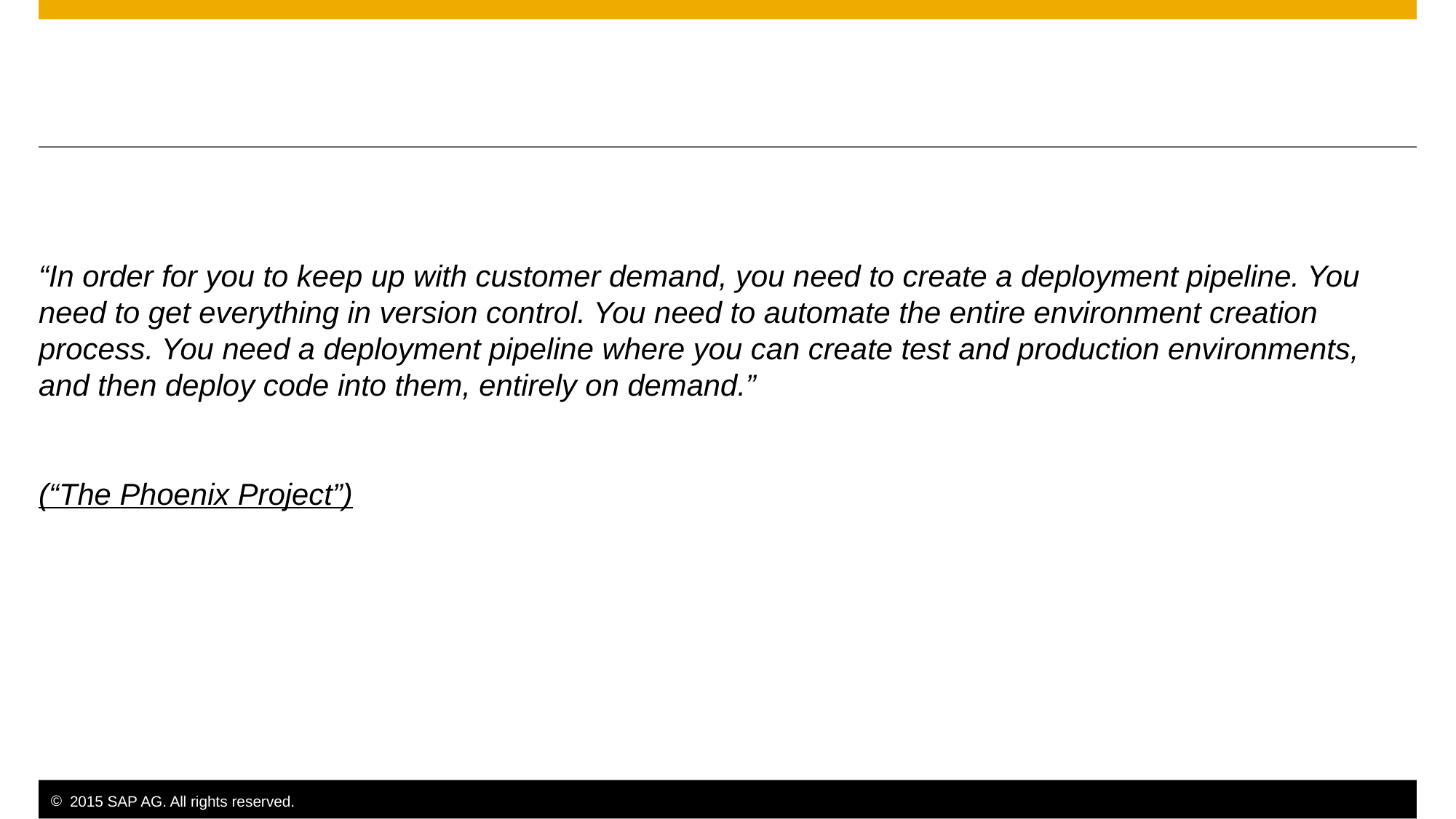

#

“In order for you to keep up with customer demand, you need to create a deployment pipeline. You need to get everything in version control. You need to automate the entire environment creation process. You need a deployment pipeline where you can create test and production environments, and then deploy code into them, entirely on demand.”

(“The Phoenix Project”)